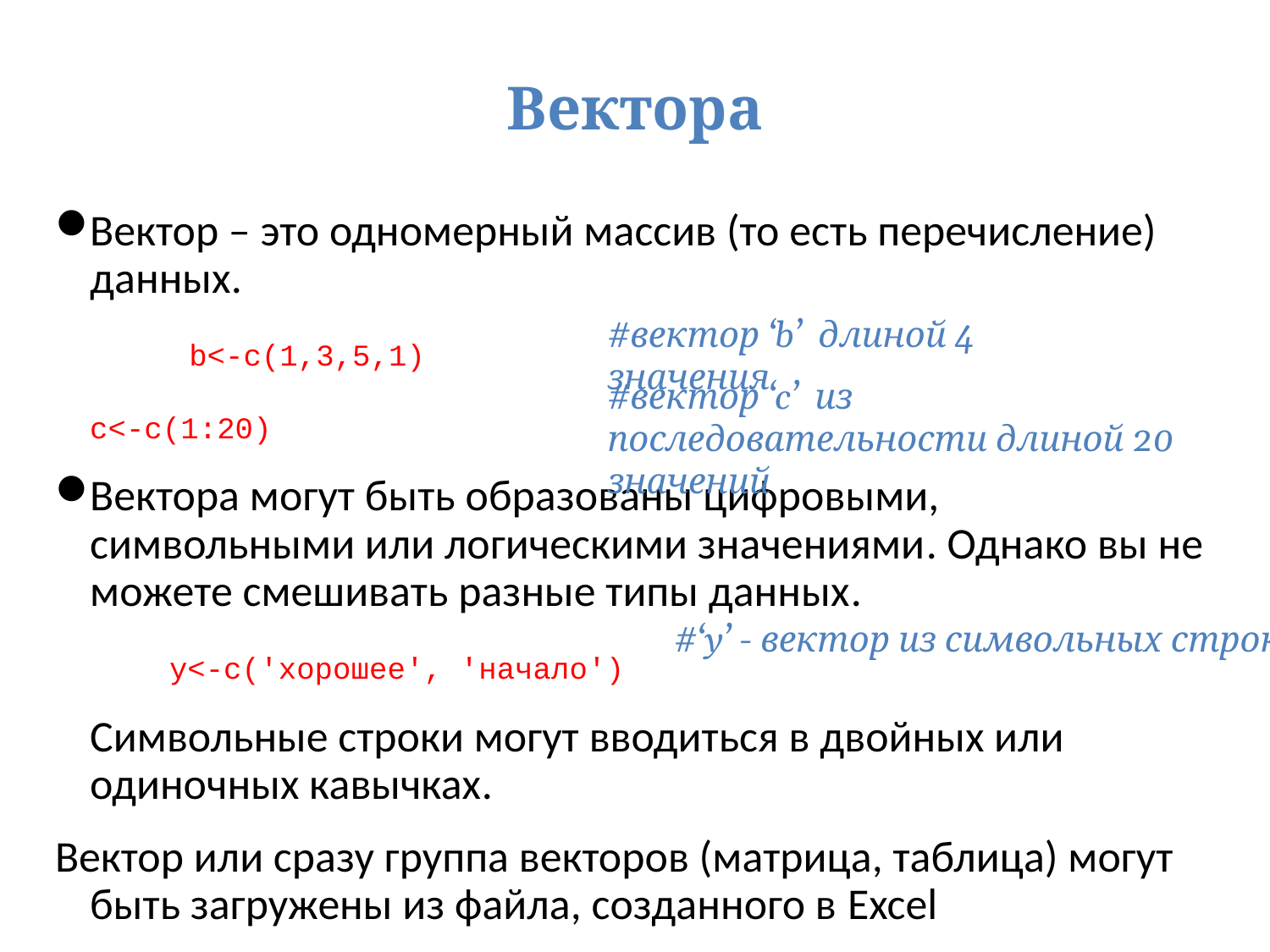

# Вектора
Вектор – это одномерный массив (то есть перечисление) данных.
	     	b<-c(1,3,5,1)
		c<-c(1:20)
Вектора могут быть образованы цифровыми, символьными или логическими значениями. Однако вы не можете смешивать разные типы данных.
	   y<-c('хорошее', 'начало')
	Символьные строки могут вводиться в двойных или одиночных кавычках.
Вектор или сразу группа векторов (матрица, таблица) могут быть загружены из файла, созданного в Excel

#вектор ‘b’  длиной 4 значения
#вектор ‘c’  из последовательности длиной 20 значений
#‘y’ - вектор из символьных строк